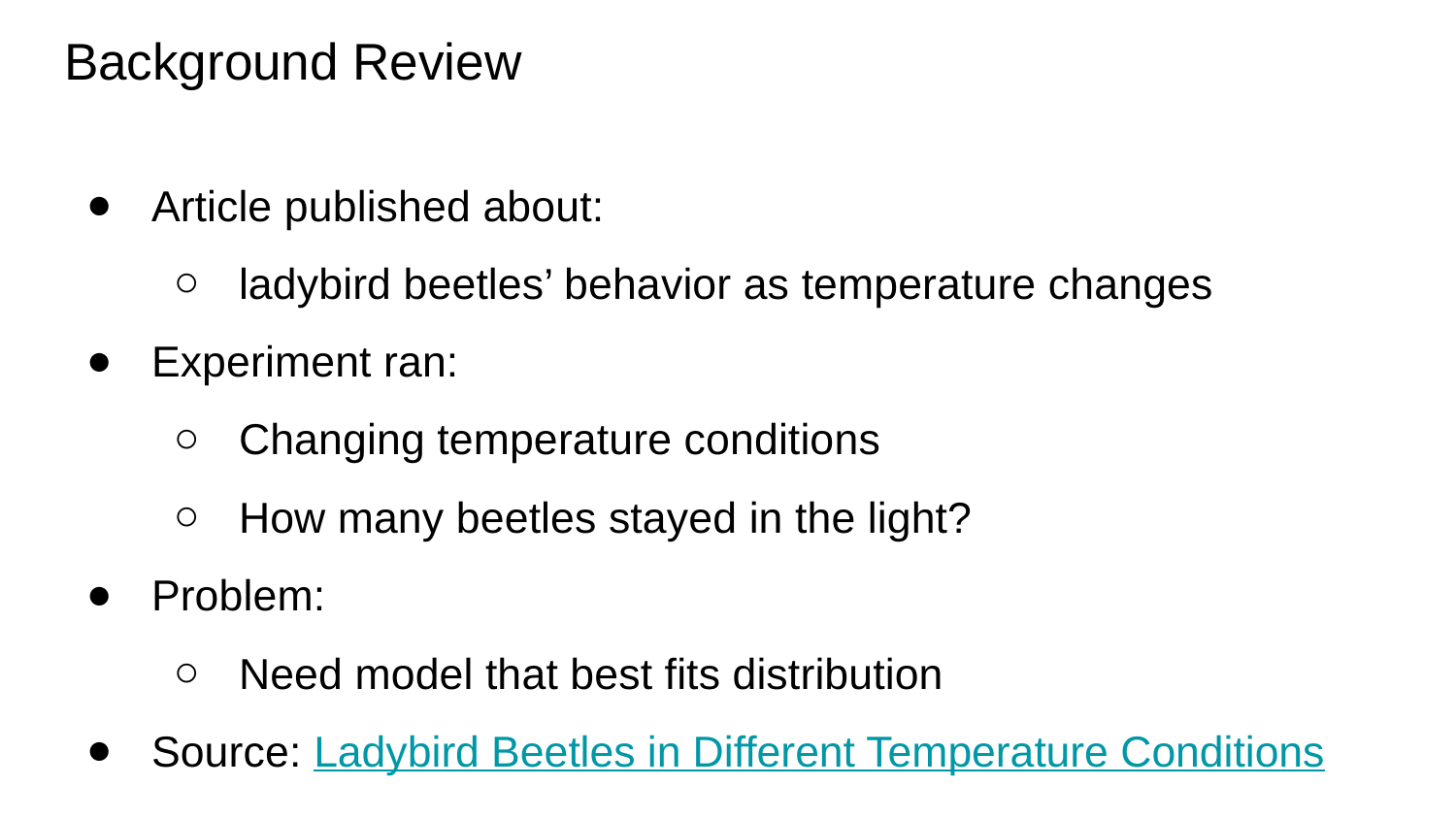

# Background Review
Article published about:
ladybird beetles’ behavior as temperature changes
Experiment ran:
Changing temperature conditions
How many beetles stayed in the light?
Problem:
Need model that best fits distribution
Source: Ladybird Beetles in Different Temperature Conditions